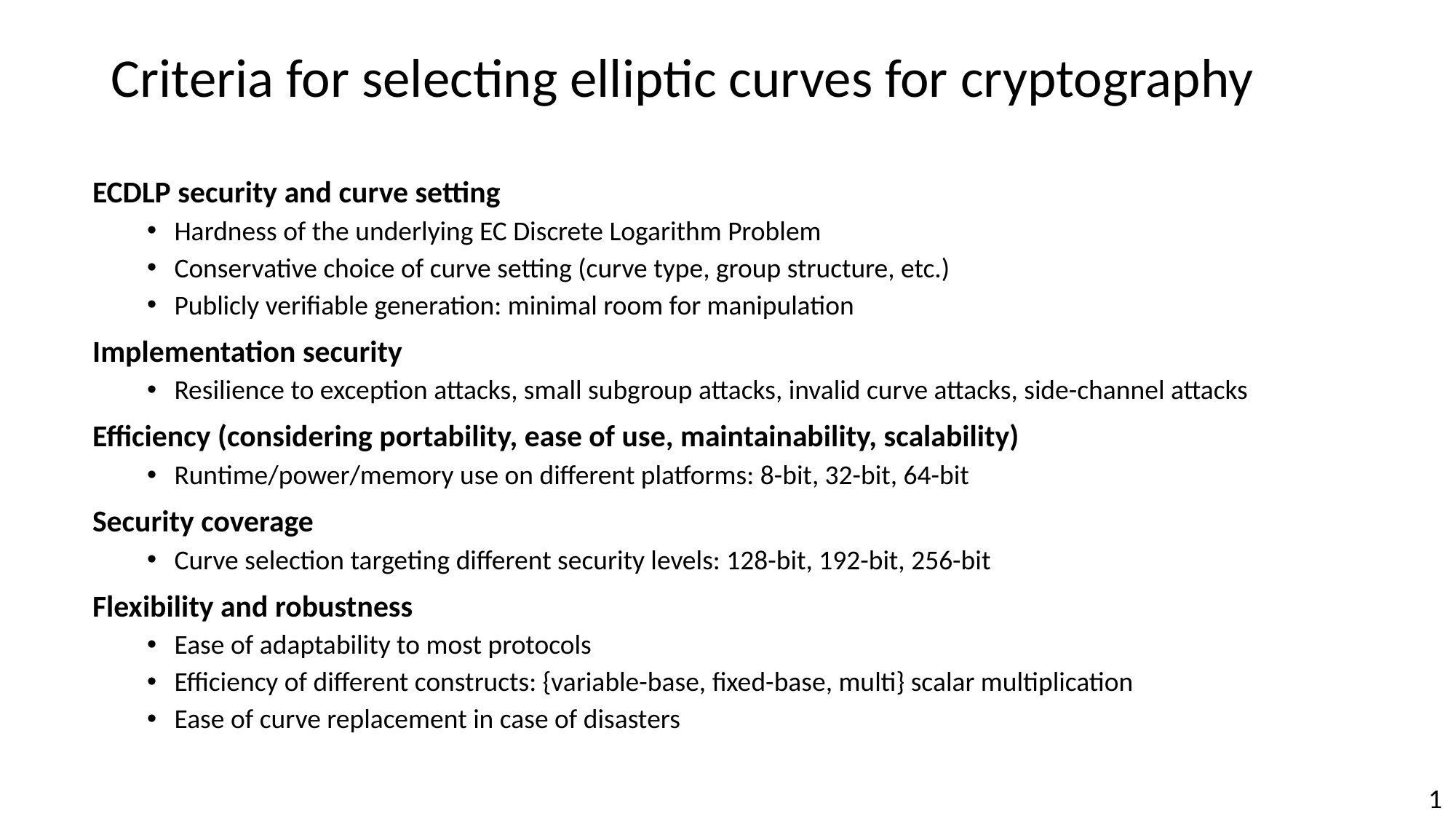

# Criteria for selecting elliptic curves for cryptography
ECDLP security and curve setting
Hardness of the underlying EC Discrete Logarithm Problem
Conservative choice of curve setting (curve type, group structure, etc.)
Publicly verifiable generation: minimal room for manipulation
Implementation security
Resilience to exception attacks, small subgroup attacks, invalid curve attacks, side-channel attacks
Efficiency (considering portability, ease of use, maintainability, scalability)
Runtime/power/memory use on different platforms: 8-bit, 32-bit, 64-bit
Security coverage
Curve selection targeting different security levels: 128-bit, 192-bit, 256-bit
Flexibility and robustness
Ease of adaptability to most protocols
Efficiency of different constructs: {variable-base, fixed-base, multi} scalar multiplication
Ease of curve replacement in case of disasters
1